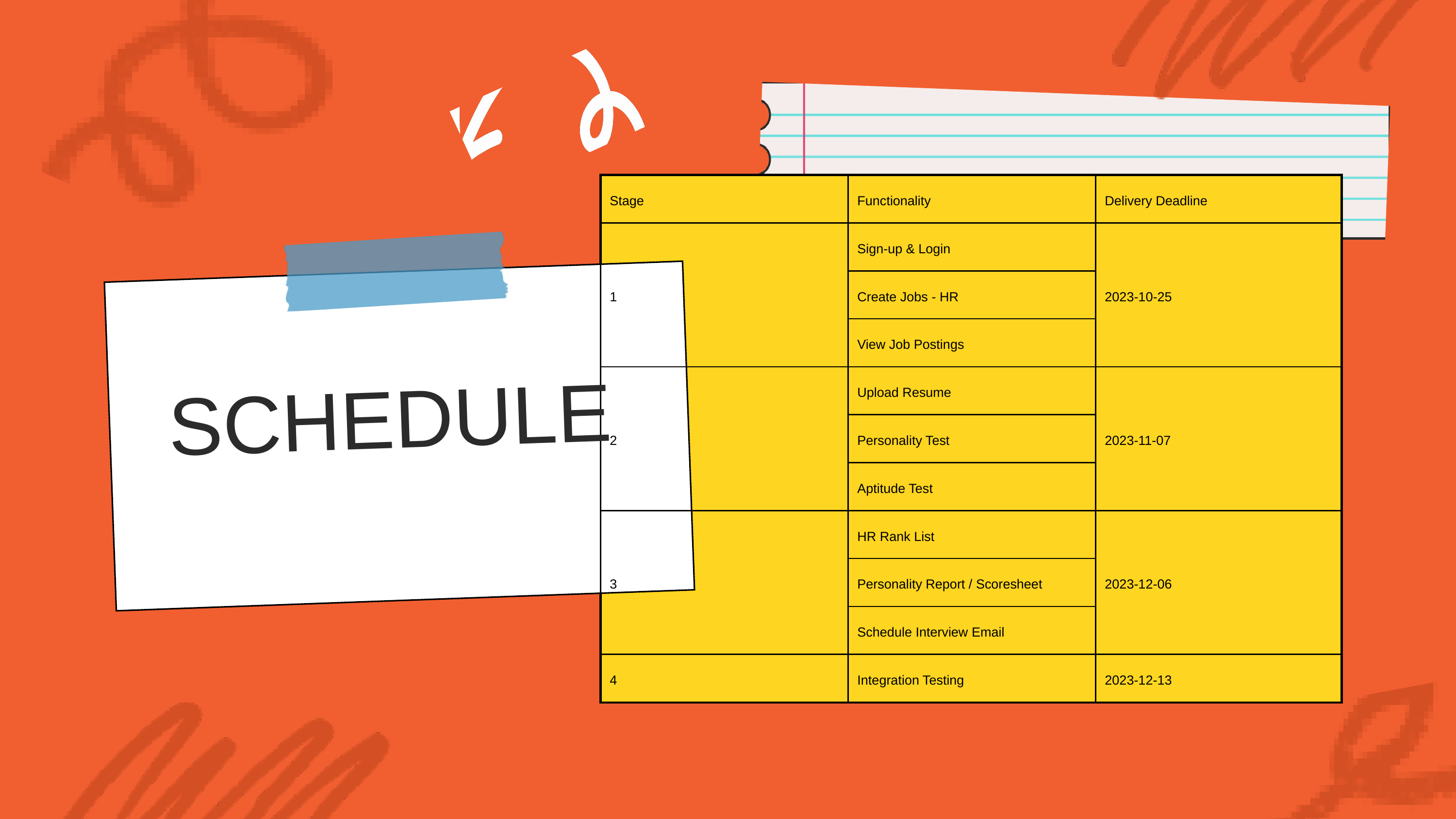

| Stage | Functionality | Delivery Deadline |
| --- | --- | --- |
| 1 | Sign-up & Login | 2023-10-25 |
| 1 | Create Jobs - HR | 2023-10-25 |
| 1 | View Job Postings | 2023-10-25 |
| 2 | Upload Resume | 2023-11-07 |
| 2 | Personality Test | 2023-11-07 |
| 2 | Aptitude Test | 2023-11-07 |
| 3 | HR Rank List | 2023-12-06 |
| 3 | Personality Report / Scoresheet | 2023-12-06 |
| 3 | Schedule Interview Email | 2023-12-06 |
| 4 | Integration Testing | 2023-12-13 |

SCHEDULE